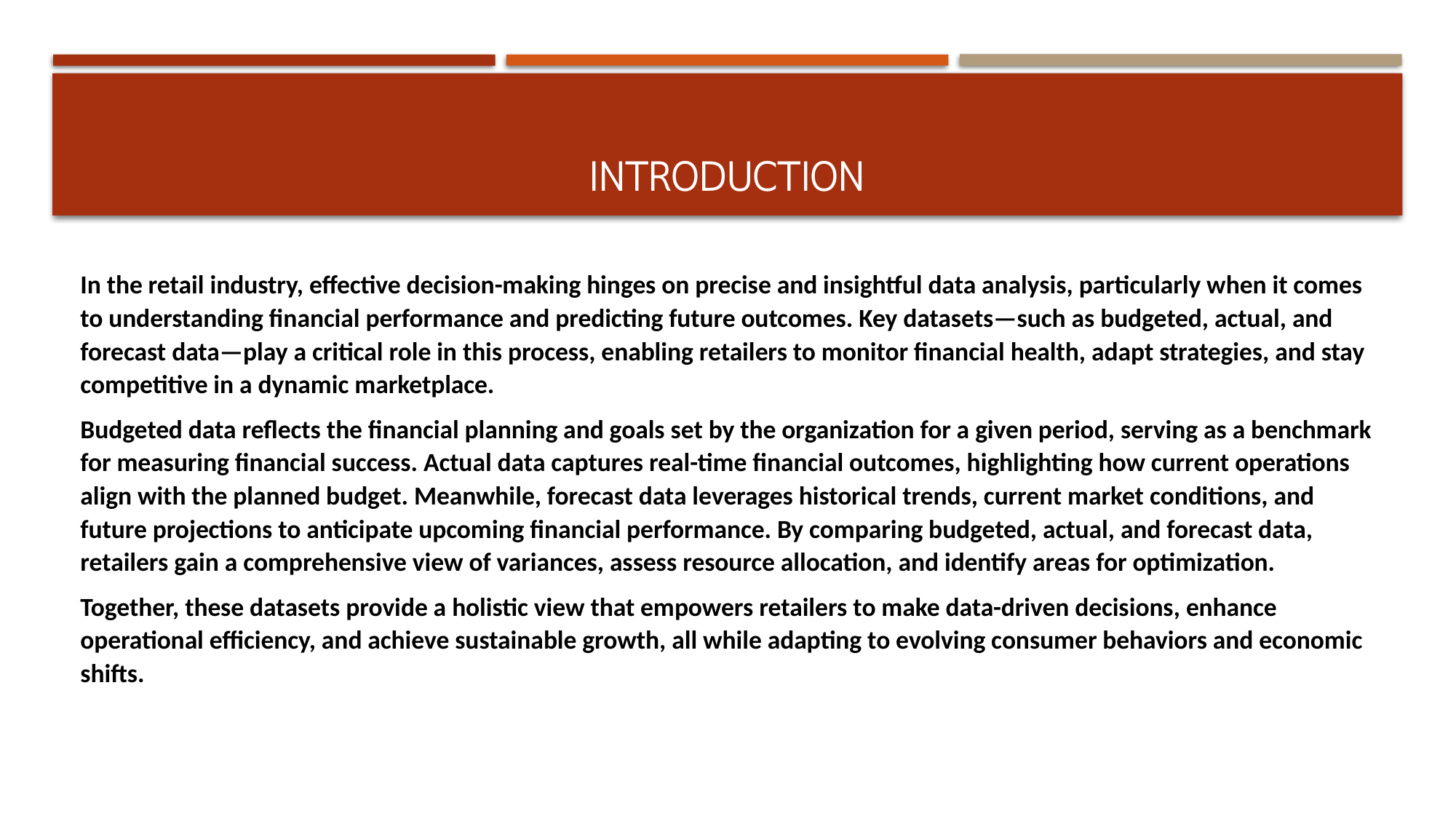

# INTRODUCTION
In the retail industry, effective decision-making hinges on precise and insightful data analysis, particularly when it comes to understanding financial performance and predicting future outcomes. Key datasets—such as budgeted, actual, and forecast data—play a critical role in this process, enabling retailers to monitor financial health, adapt strategies, and stay competitive in a dynamic marketplace.
Budgeted data reflects the financial planning and goals set by the organization for a given period, serving as a benchmark for measuring financial success. Actual data captures real-time financial outcomes, highlighting how current operations align with the planned budget. Meanwhile, forecast data leverages historical trends, current market conditions, and future projections to anticipate upcoming financial performance. By comparing budgeted, actual, and forecast data, retailers gain a comprehensive view of variances, assess resource allocation, and identify areas for optimization.
Together, these datasets provide a holistic view that empowers retailers to make data-driven decisions, enhance operational efficiency, and achieve sustainable growth, all while adapting to evolving consumer behaviors and economic shifts.